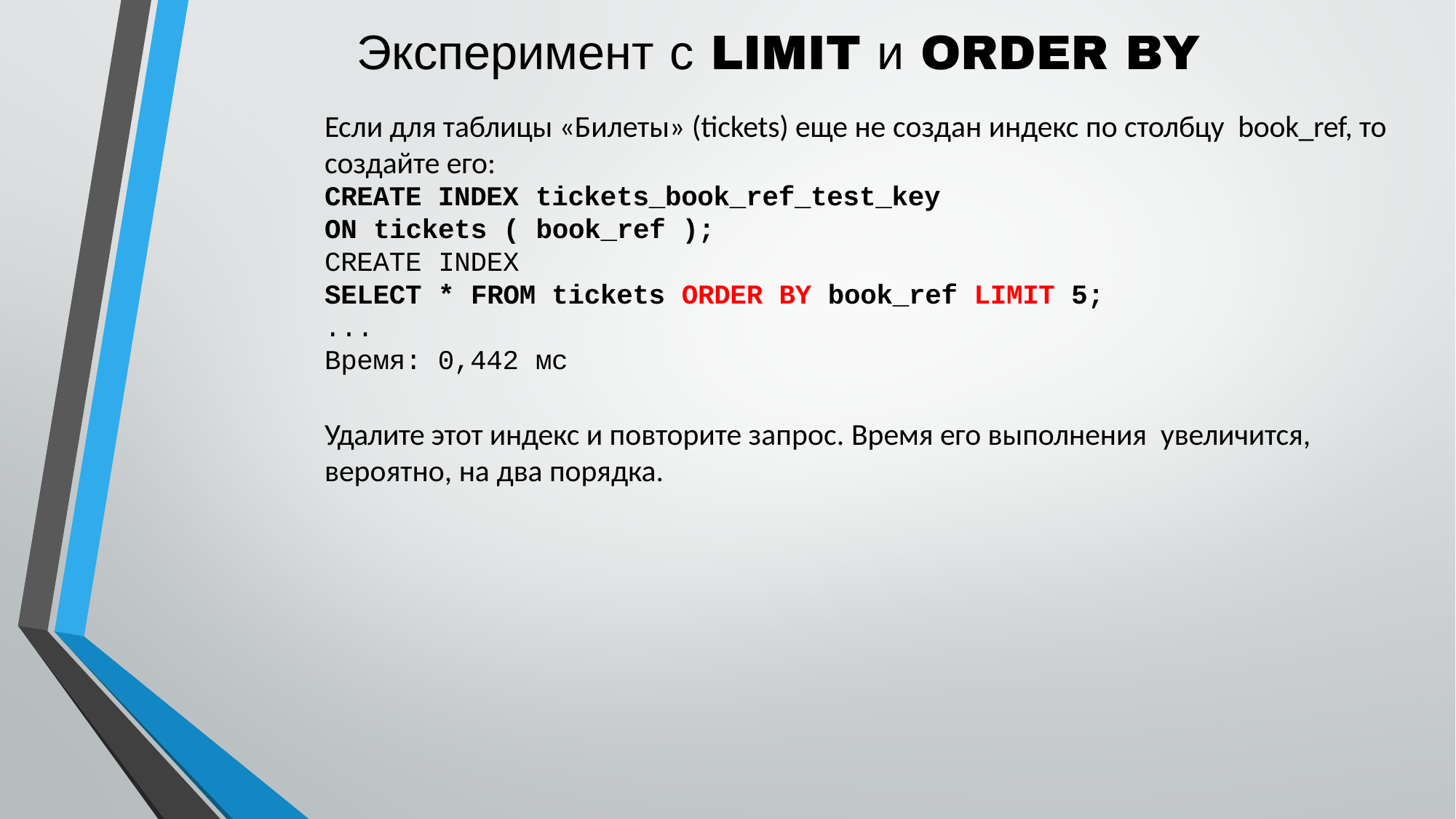

# Эксперимент с LIMIT и ORDER BY
Если для таблицы «Билеты» (tickets) еще не создан индекс по столбцу  book_ref, то создайте его:
CREATE INDEX tickets_book_ref_test_key
ON tickets ( book_ref );
CREATE INDEX
SELECT * FROM tickets ORDER BY book_ref LIMIT 5;
...
Время: 0,442 мс

Удалите этот индекс и повторите запрос. Время его выполнения  увеличится, вероятно, на два порядка.